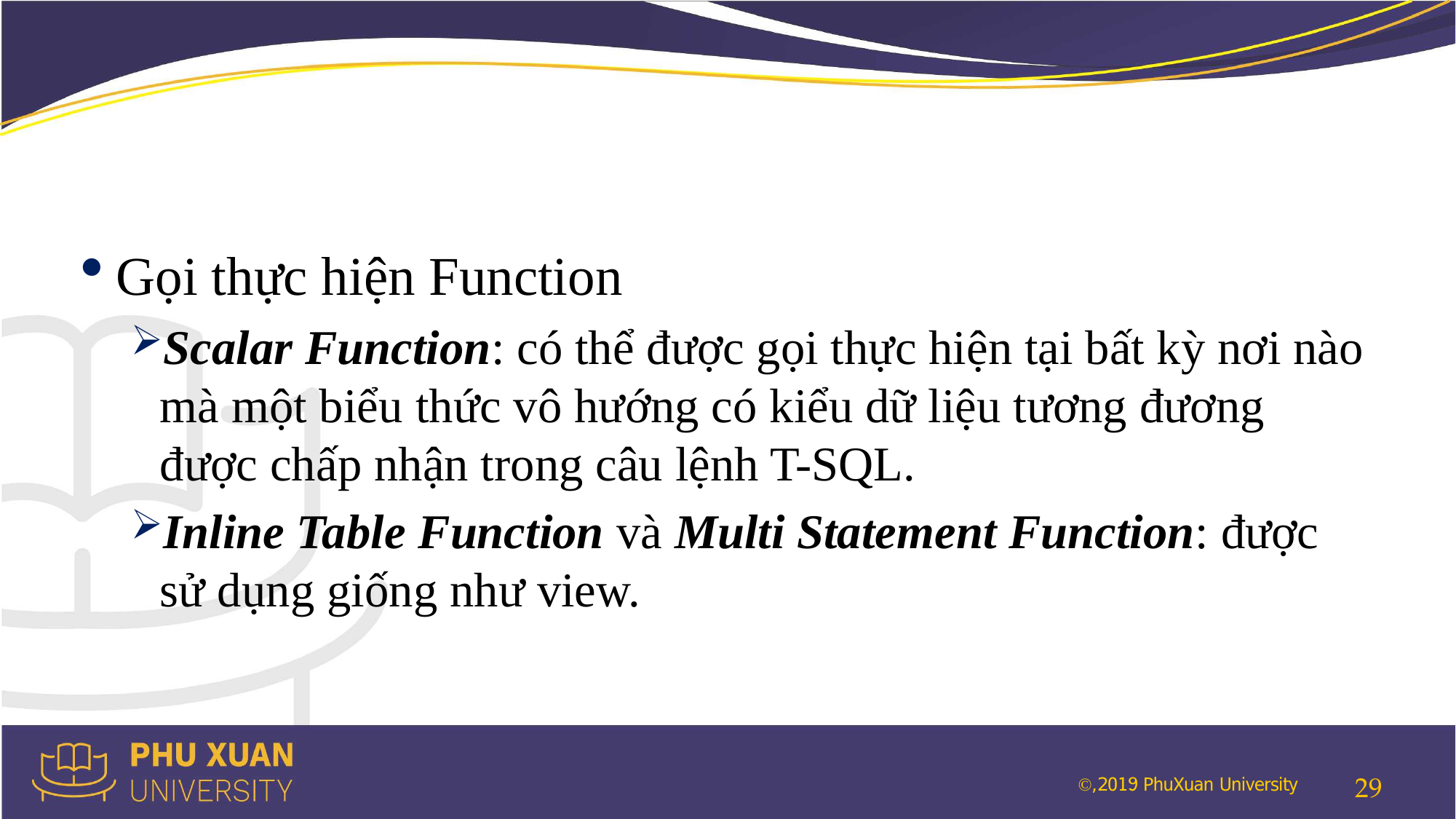

#
Gọi thực hiện Function
Scalar Function: có thể được gọi thực hiện tại bất kỳ nơi nào mà một biểu thức vô hướng có kiểu dữ liệu tương đương được chấp nhận trong câu lệnh T-SQL.
Inline Table Function và Multi Statement Function: được sử dụng giống như view.

29